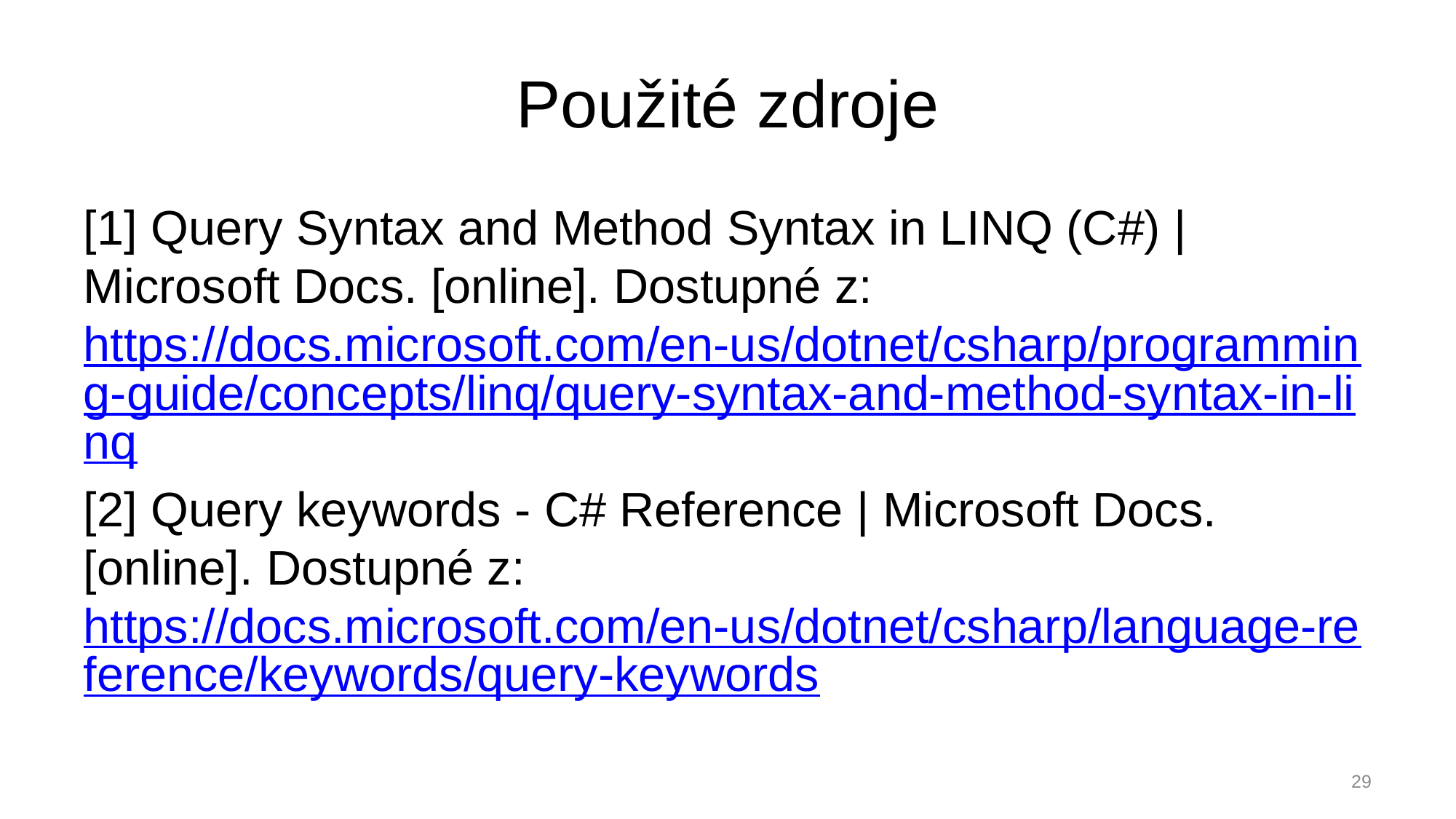

# Použité zdroje
[1] Query Syntax and Method Syntax in LINQ (C#) | Microsoft Docs. [online]. Dostupné z: https://docs.microsoft.com/en-us/dotnet/csharp/programming-guide/concepts/linq/query-syntax-and-method-syntax-in-linq
[2] Query keywords - C# Reference | Microsoft Docs. [online]. Dostupné z: https://docs.microsoft.com/en-us/dotnet/csharp/language-reference/keywords/query-keywords
29